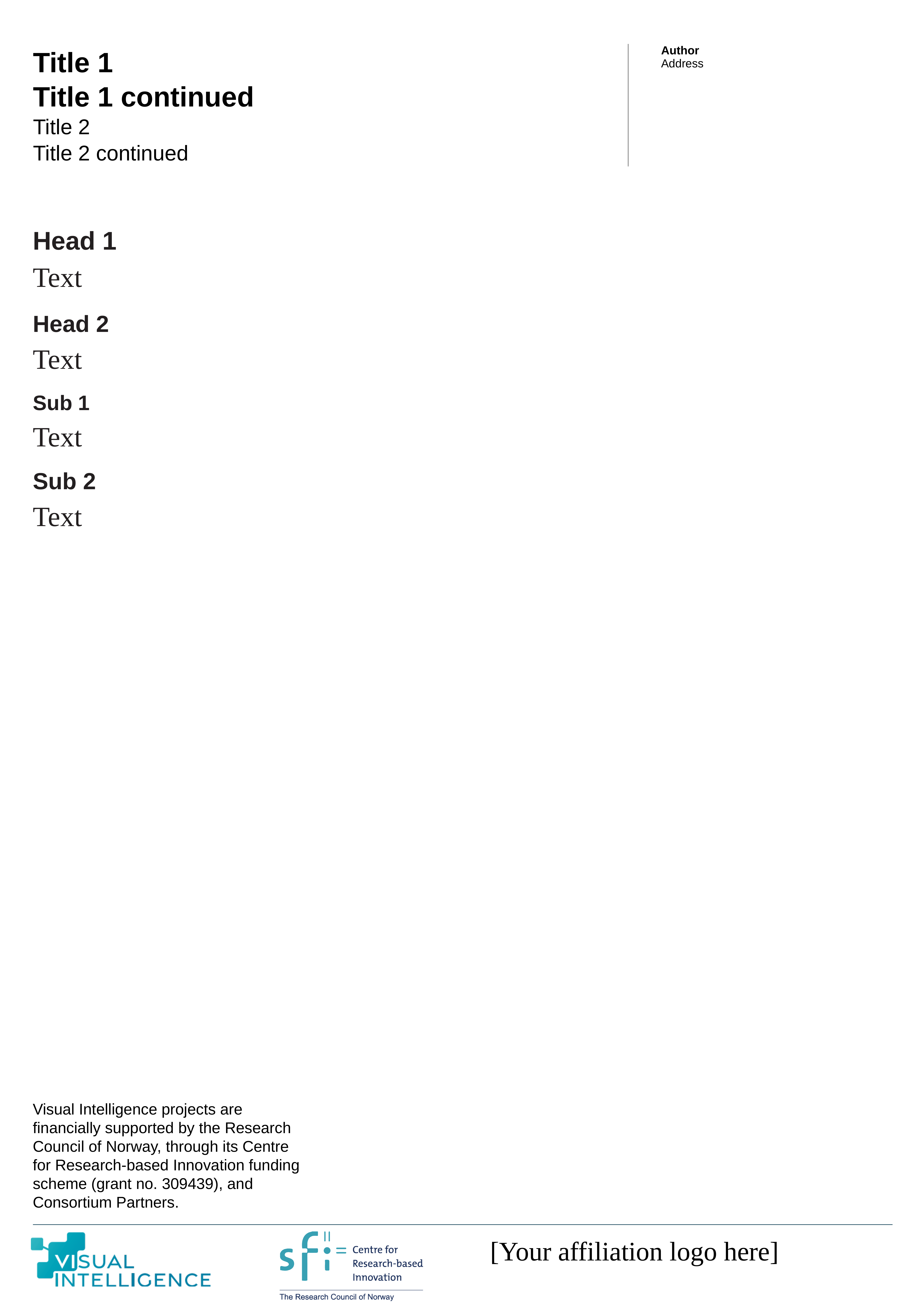

|  |  |  |  |
| --- | --- | --- | --- |
| Title 1 Title 1 continued Title 2 Title 2 continued |  | Author Address |  |
|  |  |  |  |
|  |  |  |  |
Head 1
Text
Head 2
Text
Sub 1
Text
Sub 2
Text